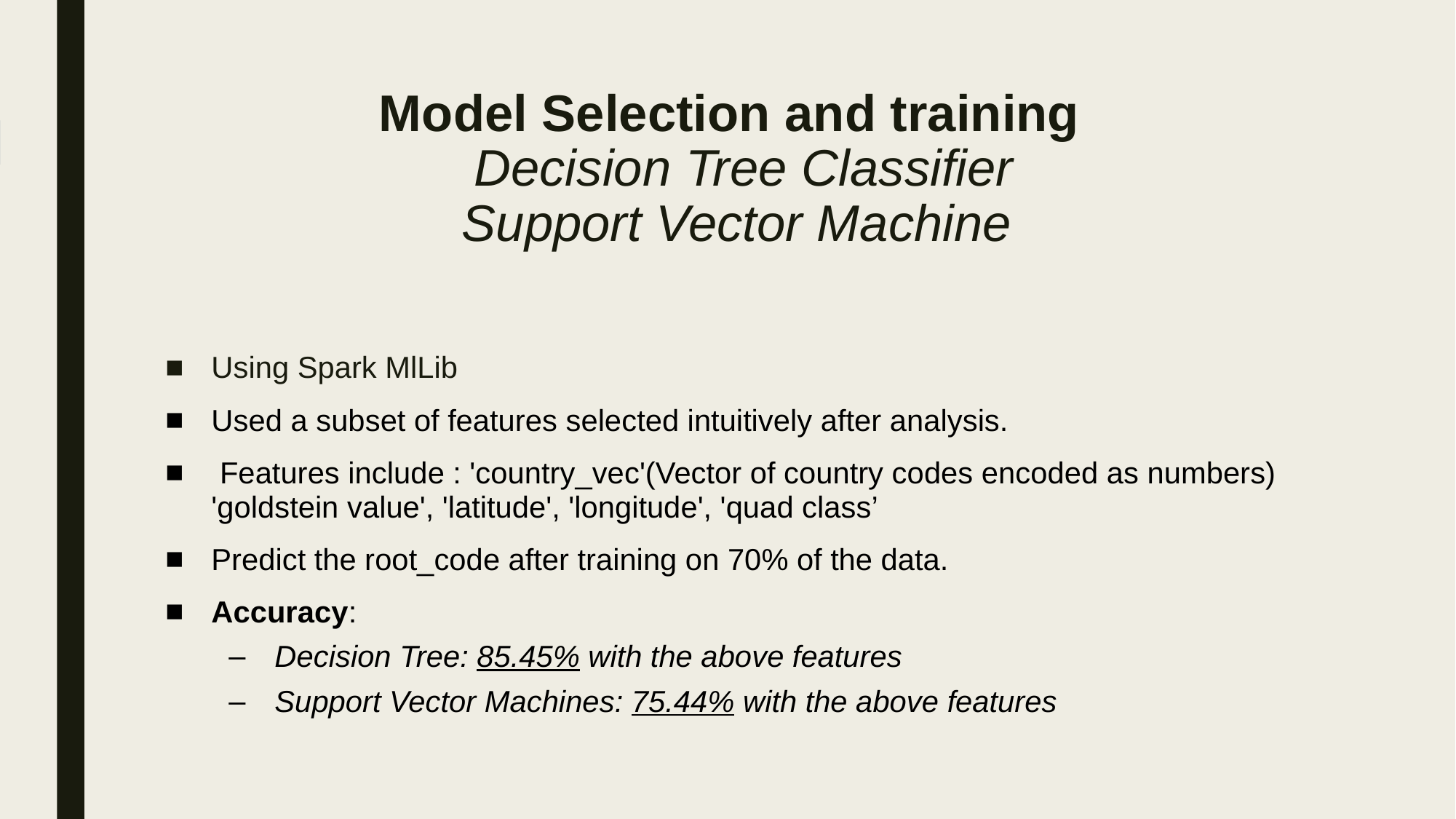

# Model Selection and training Decision Tree Classifier Support Vector Machine

Using Spark MlLib
Used a subset of features selected intuitively after analysis.
 Features include : 'country_vec'(Vector of country codes encoded as numbers) 'goldstein value', 'latitude', 'longitude', 'quad class’
Predict the root_code after training on 70% of the data.
Accuracy:
Decision Tree: 85.45% with the above features
Support Vector Machines: 75.44% with the above features